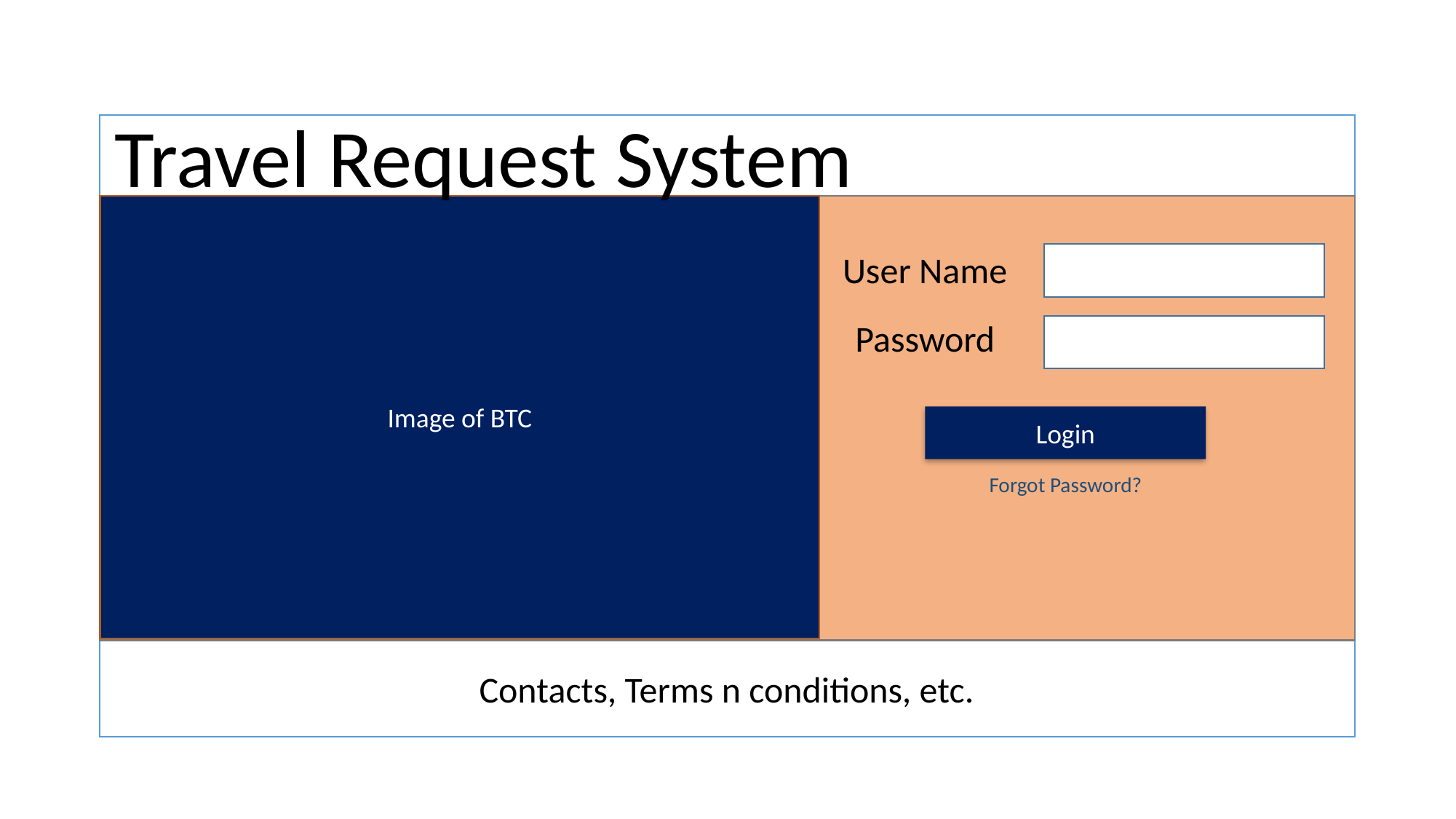

Travel Request System

Image of BTC
User Name

Password

Login
Forgot Password?
Contacts, Terms n conditions, etc.